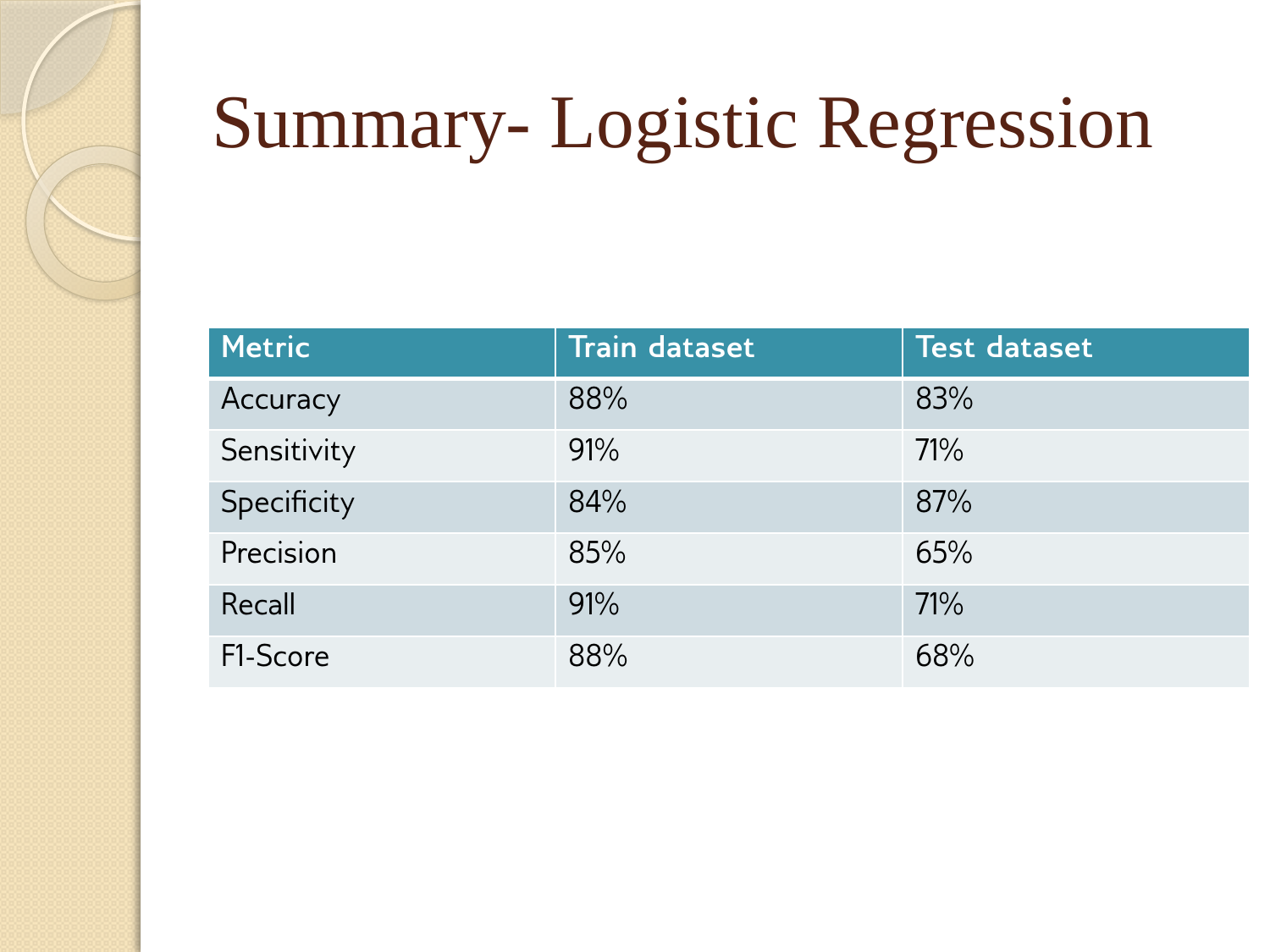

# Summary- Logistic Regression
| Metric | Train dataset | Test dataset |
| --- | --- | --- |
| Accuracy | 88% | 83% |
| Sensitivity | 91% | 71% |
| Specificity | 84% | 87% |
| Precision | 85% | 65% |
| Recall | 91% | 71% |
| F1-Score | 88% | 68% |